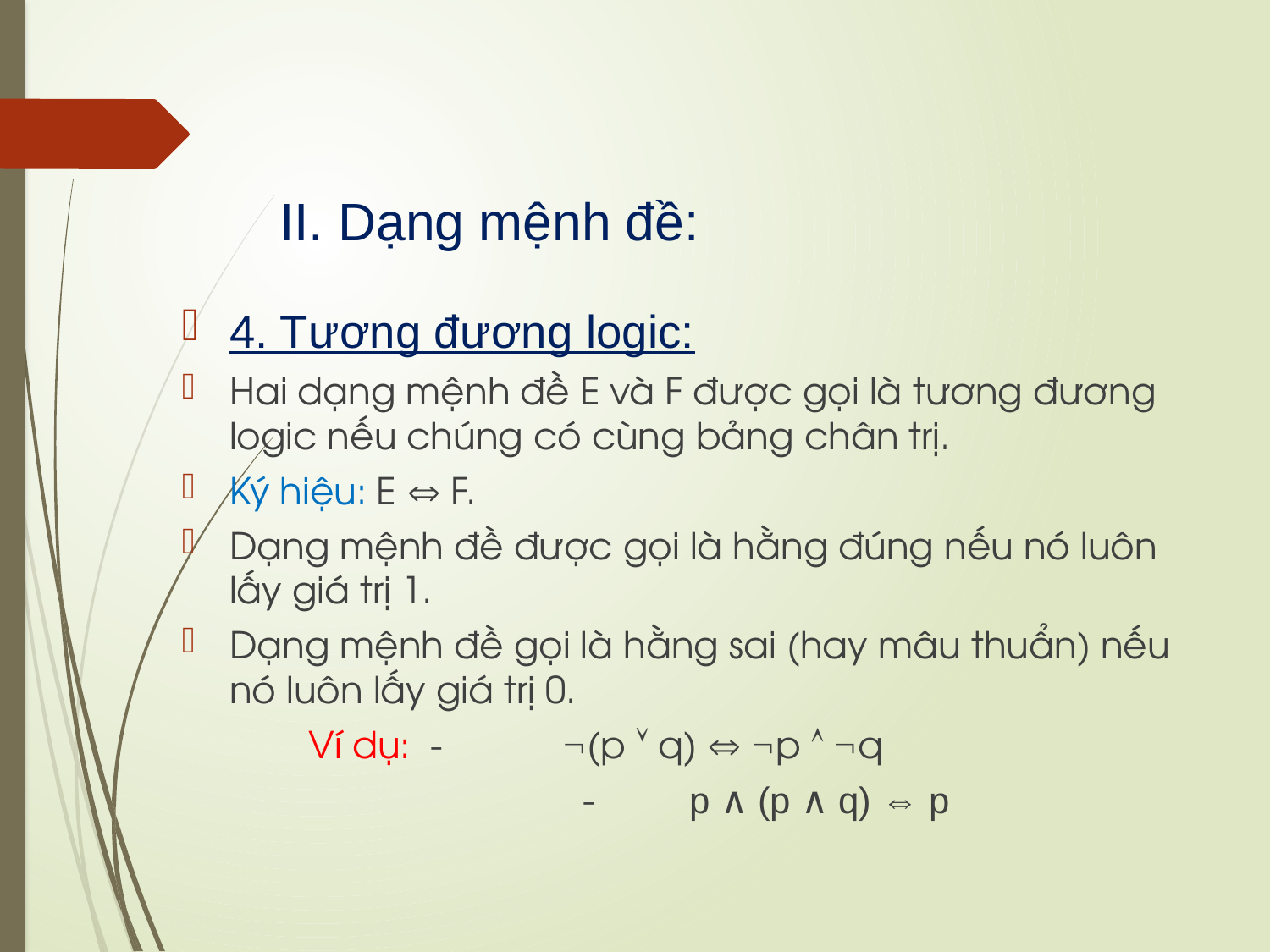

II. Dạng mệnh đề:
4. Tương đương logic:
Hai dạng mệnh đề E và F được gọi là tương đương logic nếu chúng có cùng bảng chân trị.
Ký hiệu: E ⇔ F.
Dạng mệnh đề được gọi là hằng đúng nếu nó luôn lấy giá trị 1.
Dạng mệnh đề gọi là hằng sai (hay mâu thuẩn) nếu nó luôn lấy giá trị 0.
	Ví dụ:  -	¬(p ∨ q) ⇔ ¬p ∧ ¬q
			  -	p ∧ (p ∧ q) ⇔ p